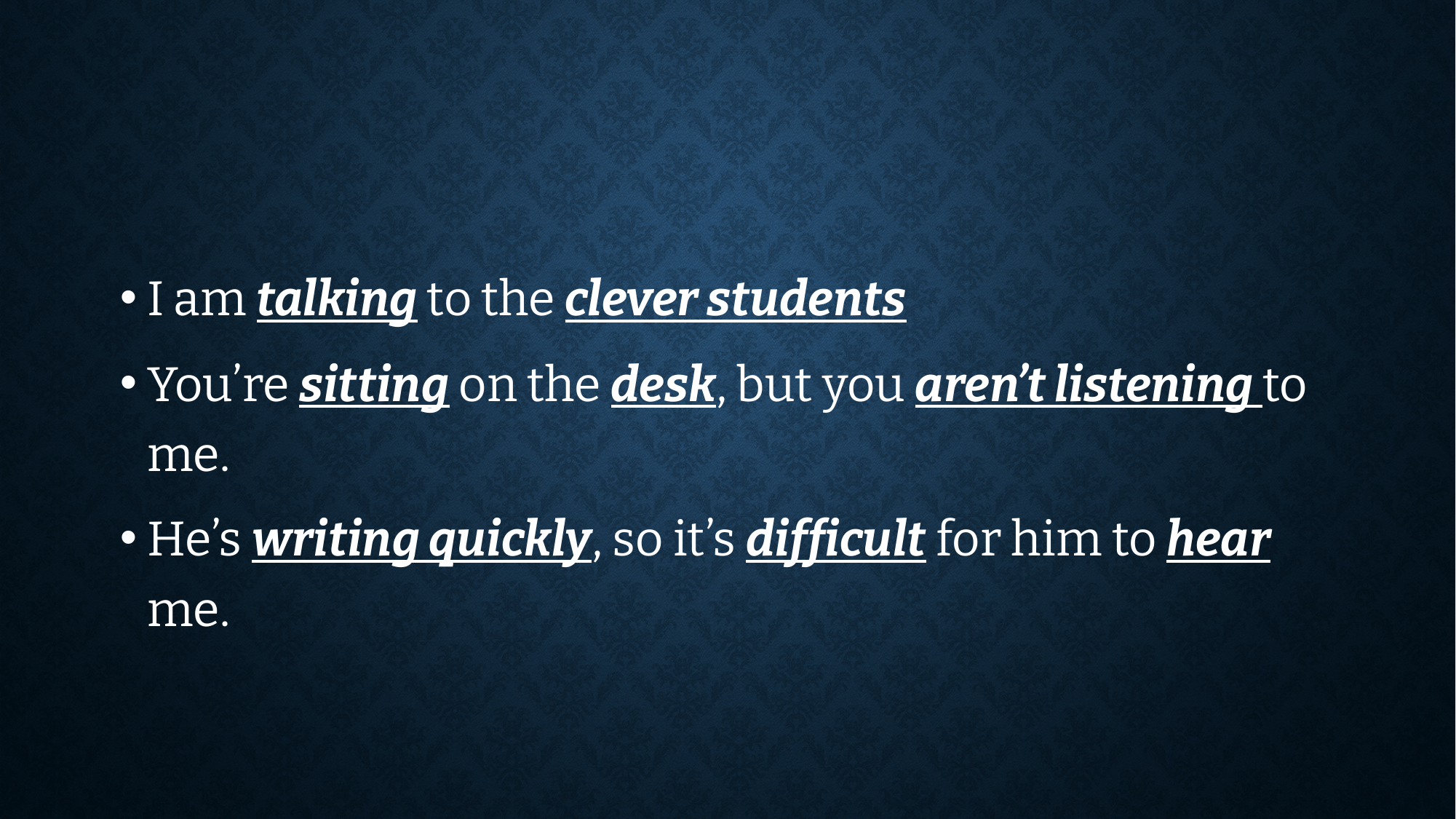

#
I am talking to the clever students
You’re sitting on the desk, but you aren’t listening to me.
He’s writing quickly, so it’s difficult for him to hear me.